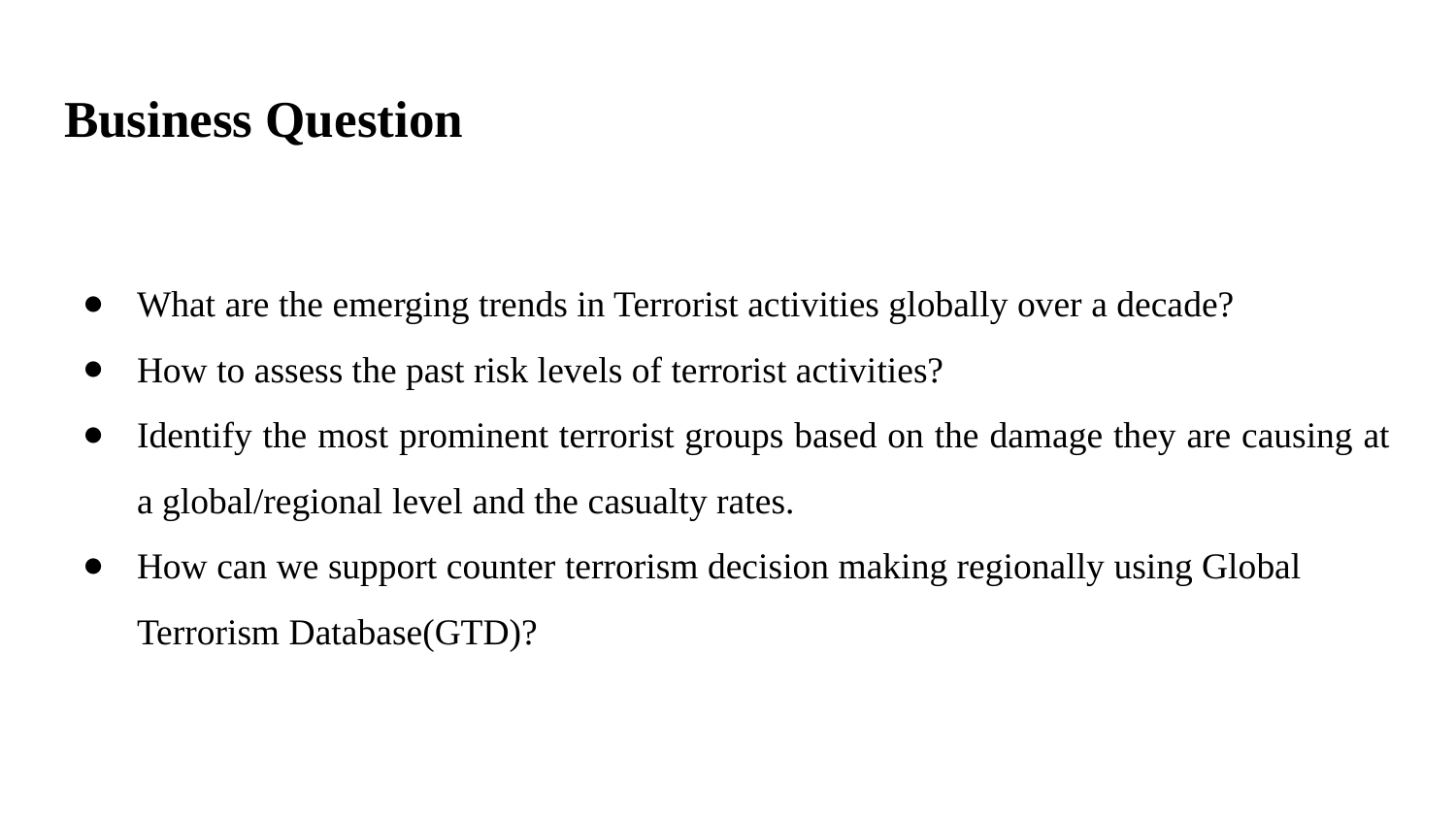

# Business Question
What are the emerging trends in Terrorist activities globally over a decade?
How to assess the past risk levels of terrorist activities?
Identify the most prominent terrorist groups based on the damage they are causing at a global/regional level and the casualty rates.
How can we support counter terrorism decision making regionally using Global Terrorism Database(GTD)?